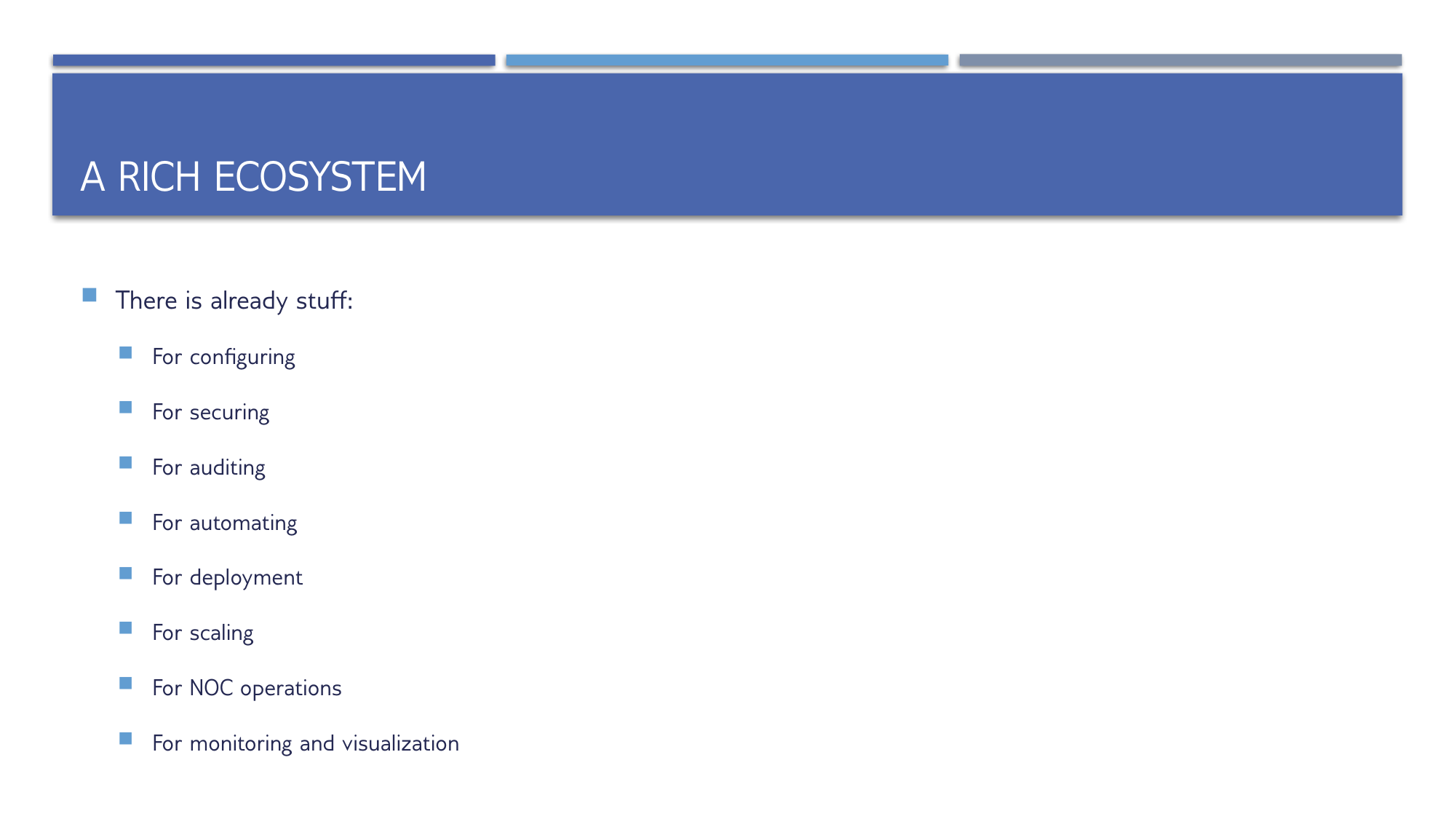

# A Rich Ecosystem
There is already stuff:
For configuring
For securing
For auditing
For automating
For deployment
For scaling
For NOC operations
For monitoring and visualization